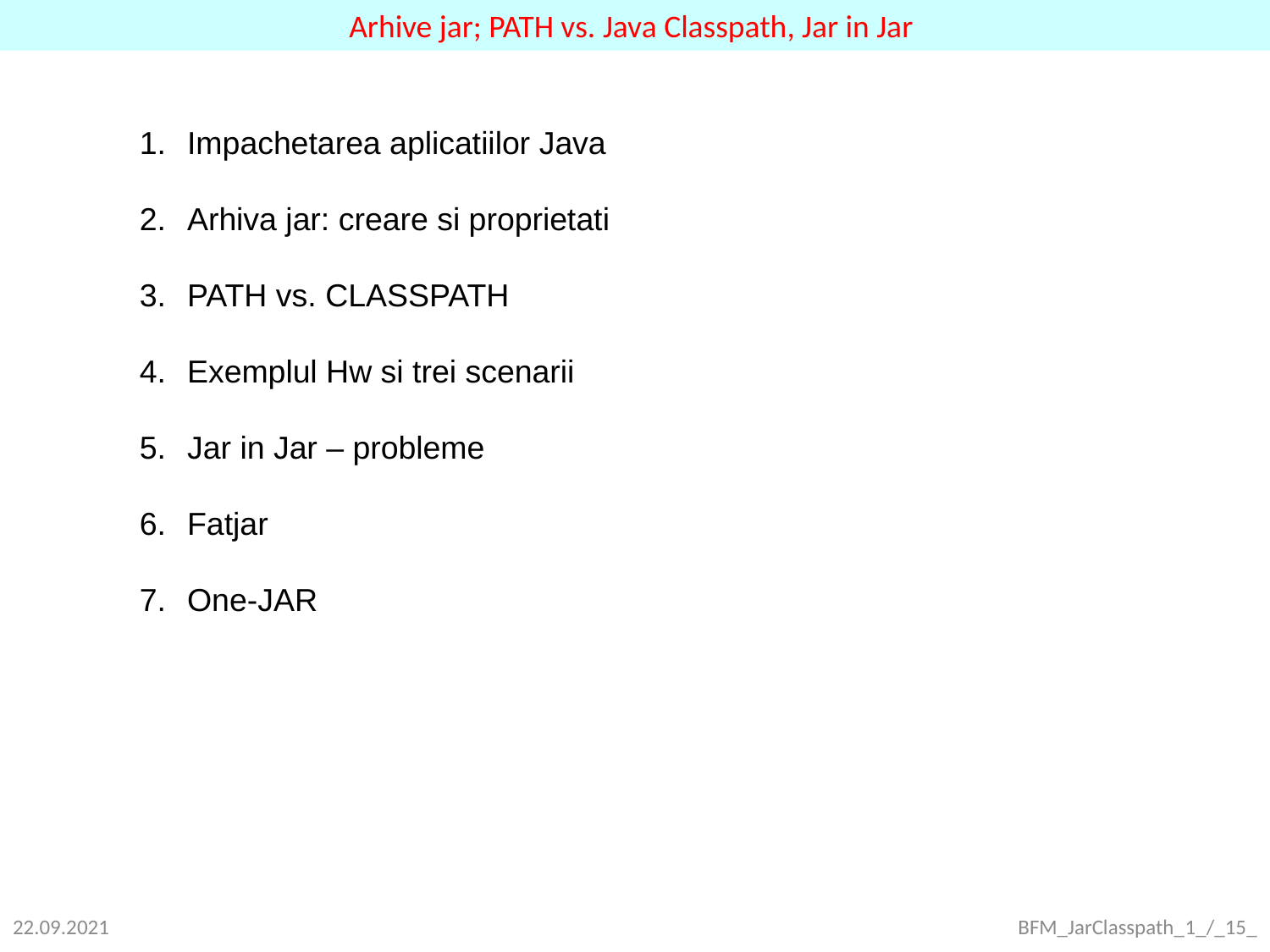

Arhive jar; PATH vs. Java Classpath, Jar in Jar
Impachetarea aplicatiilor Java

Arhiva jar: creare si proprietati

PATH vs. CLASSPATH

Exemplul Hw si trei scenarii

Jar in Jar – probleme

Fatjar

One-JAR

22.09.2021
BFM_JarClasspath_1_/_15_